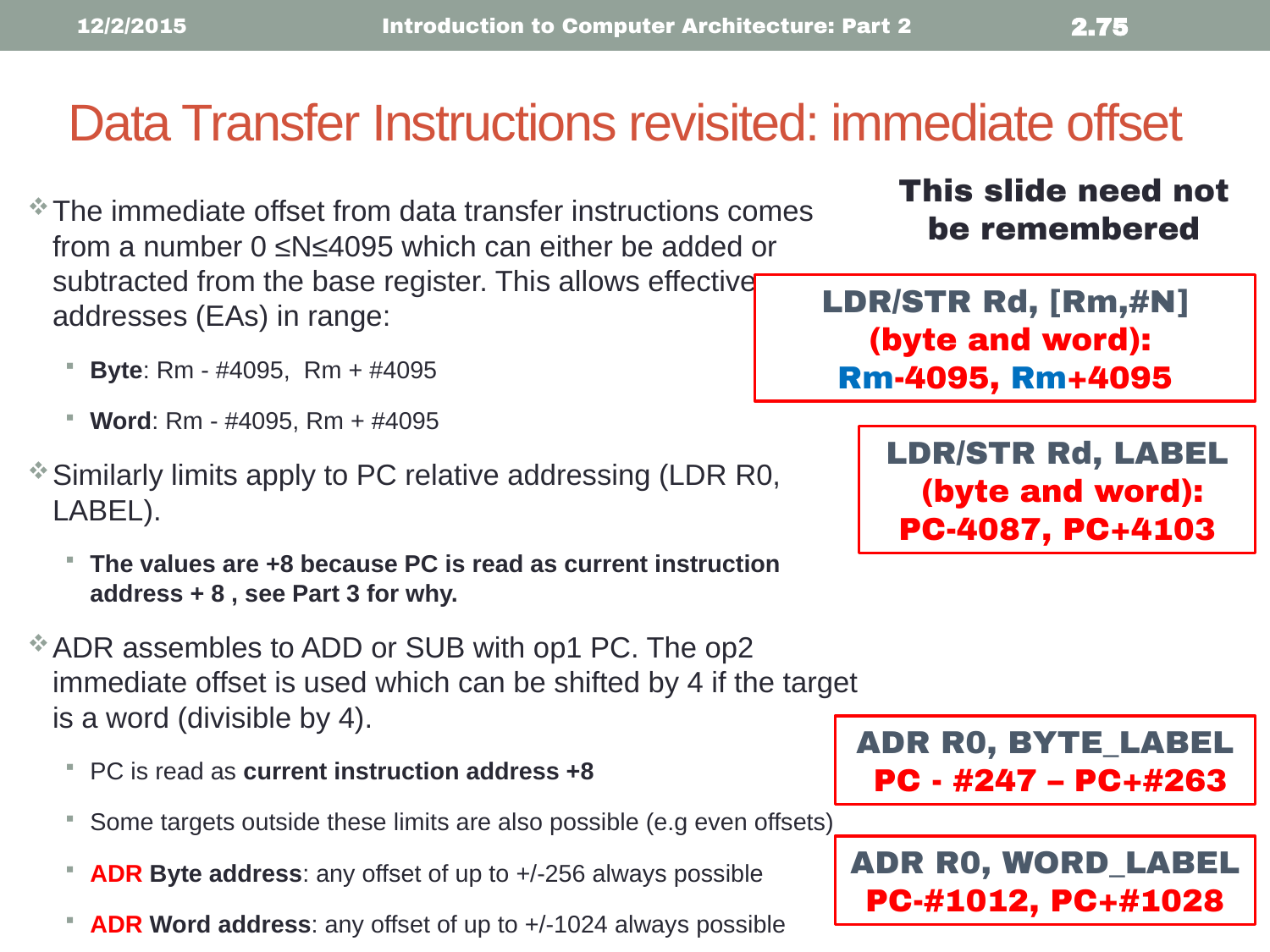

12/2/2015
Introduction to Computer Architecture: Part 2
2.75
# Data Transfer Instructions revisited: immediate offset
This slide need not be remembered
The immediate offset from data transfer instructions comes from a number 0 ≤N≤4095 which can either be added or subtracted from the base register. This allows effective addresses (EAs) in range:
Byte: Rm - #4095,  Rm + #4095
Word: Rm - #4095, Rm + #4095
Similarly limits apply to PC relative addressing (LDR R0, LABEL).
The values are +8 because PC is read as current instruction address + 8 , see Part 3 for why.
ADR assembles to ADD or SUB with op1 PC. The op2 immediate offset is used which can be shifted by 4 if the target is a word (divisible by 4).
PC is read as current instruction address +8
Some targets outside these limits are also possible (e.g even offsets)
ADR Byte address: any offset of up to +/-256 always possible
ADR Word address: any offset of up to +/-1024 always possible

LDR/STR Rd, [Rm,#N]
 (byte and word):
Rm-4095, Rm+4095
LDR/STR Rd, LABEL
 (byte and word):
PC-4087, PC+4103
ADR R0, BYTE_LABEL
 PC - #247 – PC+#263
ADR R0, WORD_LABEL
PC-#1012, PC+#1028